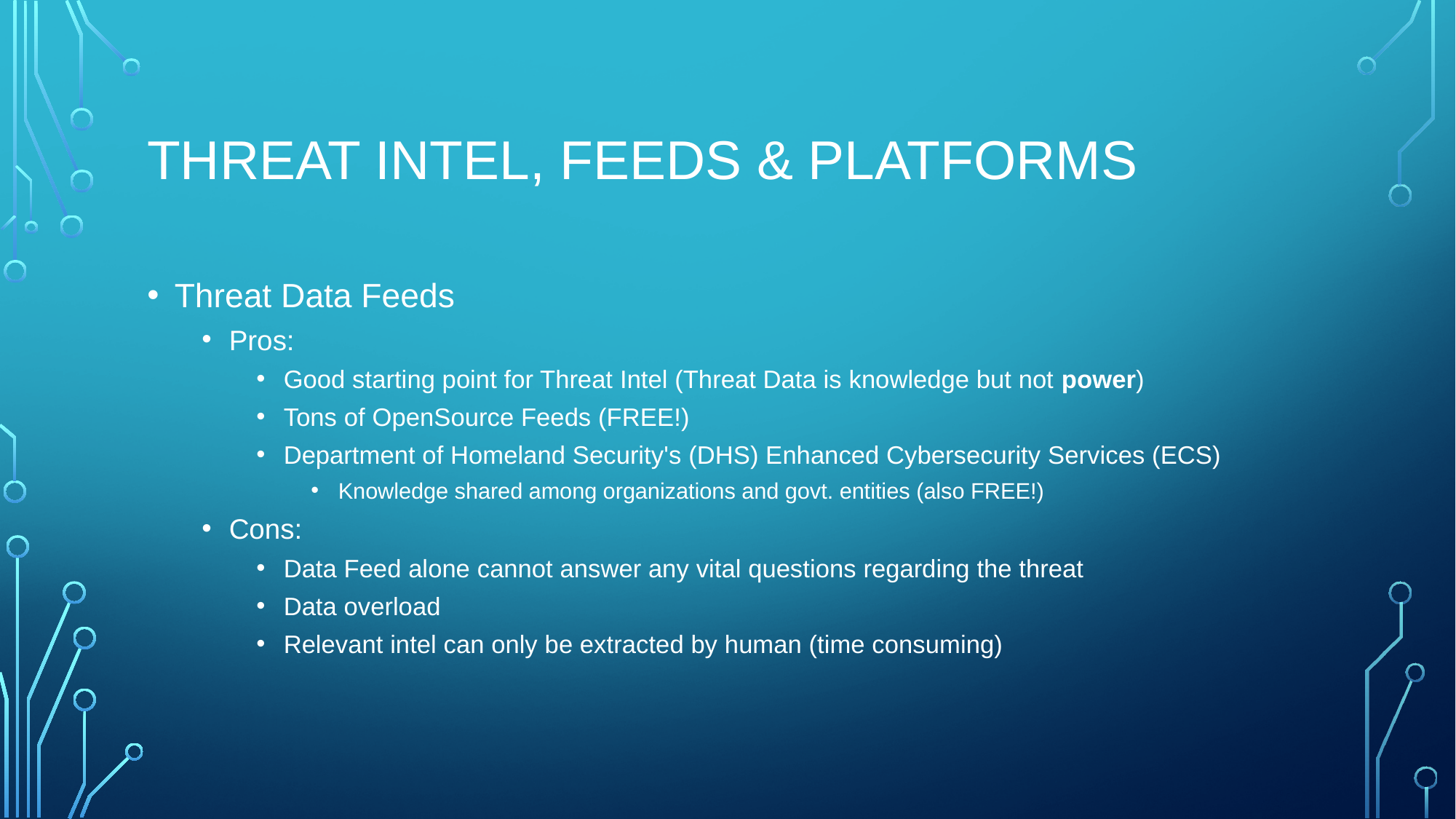

# THREAT INTEL, FEEDS & PLATFORMS
Threat Data Feeds
Pros:
Good starting point for Threat Intel (Threat Data is knowledge but not power)
Tons of OpenSource Feeds (FREE!)
Department of Homeland Security's (DHS) Enhanced Cybersecurity Services (ECS)
Knowledge shared among organizations and govt. entities (also FREE!)
Cons:
Data Feed alone cannot answer any vital questions regarding the threat
Data overload
Relevant intel can only be extracted by human (time consuming)